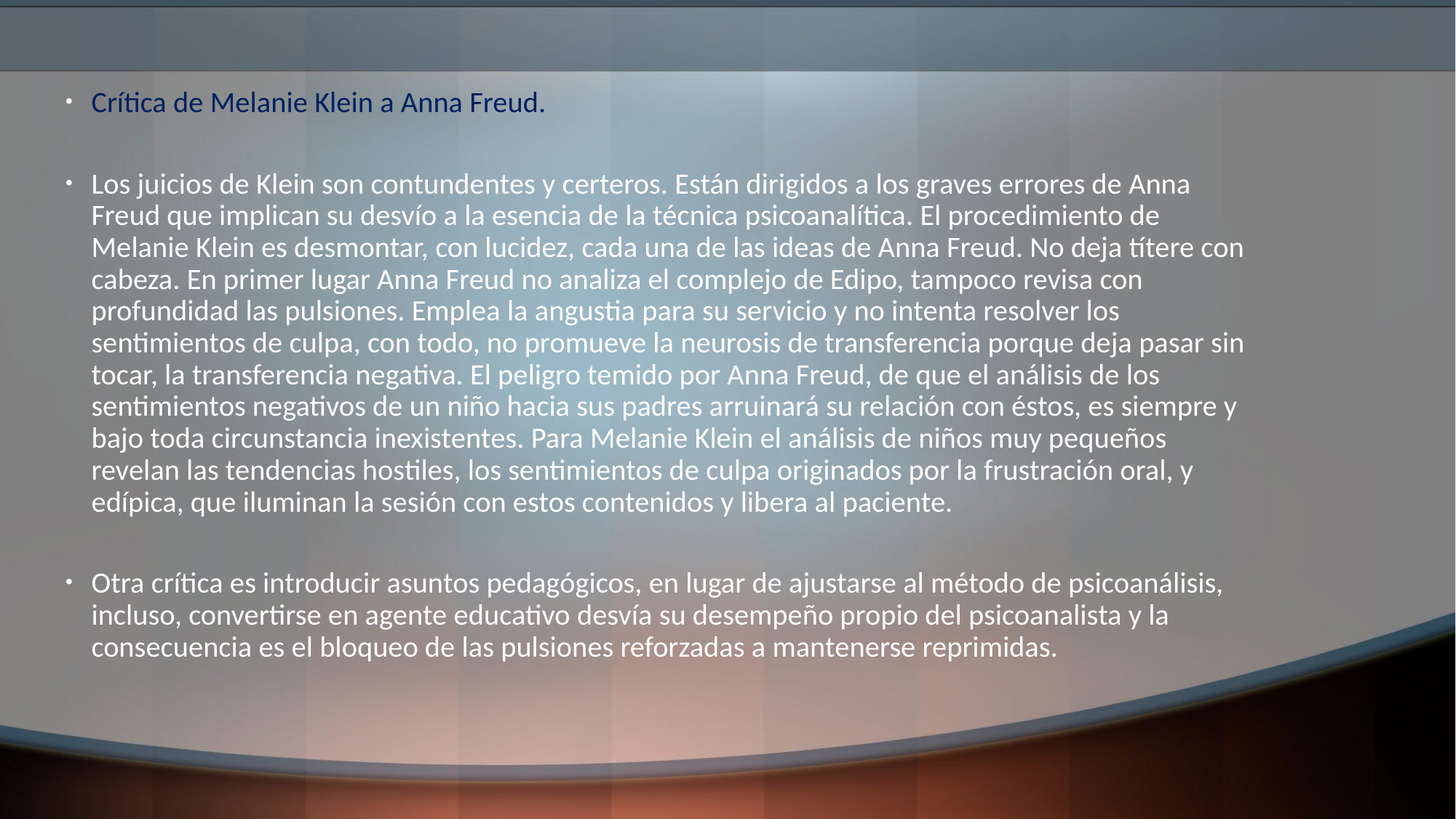

Crítica de Melanie Klein a Anna Freud.

Los juicios de Klein son contundentes y certeros. Están dirigidos a los graves errores de Anna Freud que implican su desvío a la esencia de la técnica psicoanalítica. El procedimiento de Melanie Klein es desmontar, con lucidez, cada una de las ideas de Anna Freud. No deja títere con cabeza. En primer lugar Anna Freud no analiza el complejo de Edipo, tampoco revisa con profundidad las pulsiones. Emplea la angustia para su servicio y no intenta resolver los sentimientos de culpa, con todo, no promueve la neurosis de transferencia porque deja pasar sin tocar, la transferencia negativa. El peligro temido por Anna Freud, de que el análisis de los sentimientos negativos de un niño hacia sus padres arruinará su relación con éstos, es siempre y bajo toda circunstancia inexistentes. Para Melanie Klein el análisis de niños muy pequeños revelan las tendencias hostiles, los sentimientos de culpa originados por la frustración oral, y edípica, que iluminan la sesión con estos contenidos y libera al paciente.

Otra crítica es introducir asuntos pedagógicos, en lugar de ajustarse al método de psicoanálisis, incluso, convertirse en agente educativo desvía su desempeño propio del psicoanalista y la consecuencia es el bloqueo de las pulsiones reforzadas a mantenerse reprimidas.